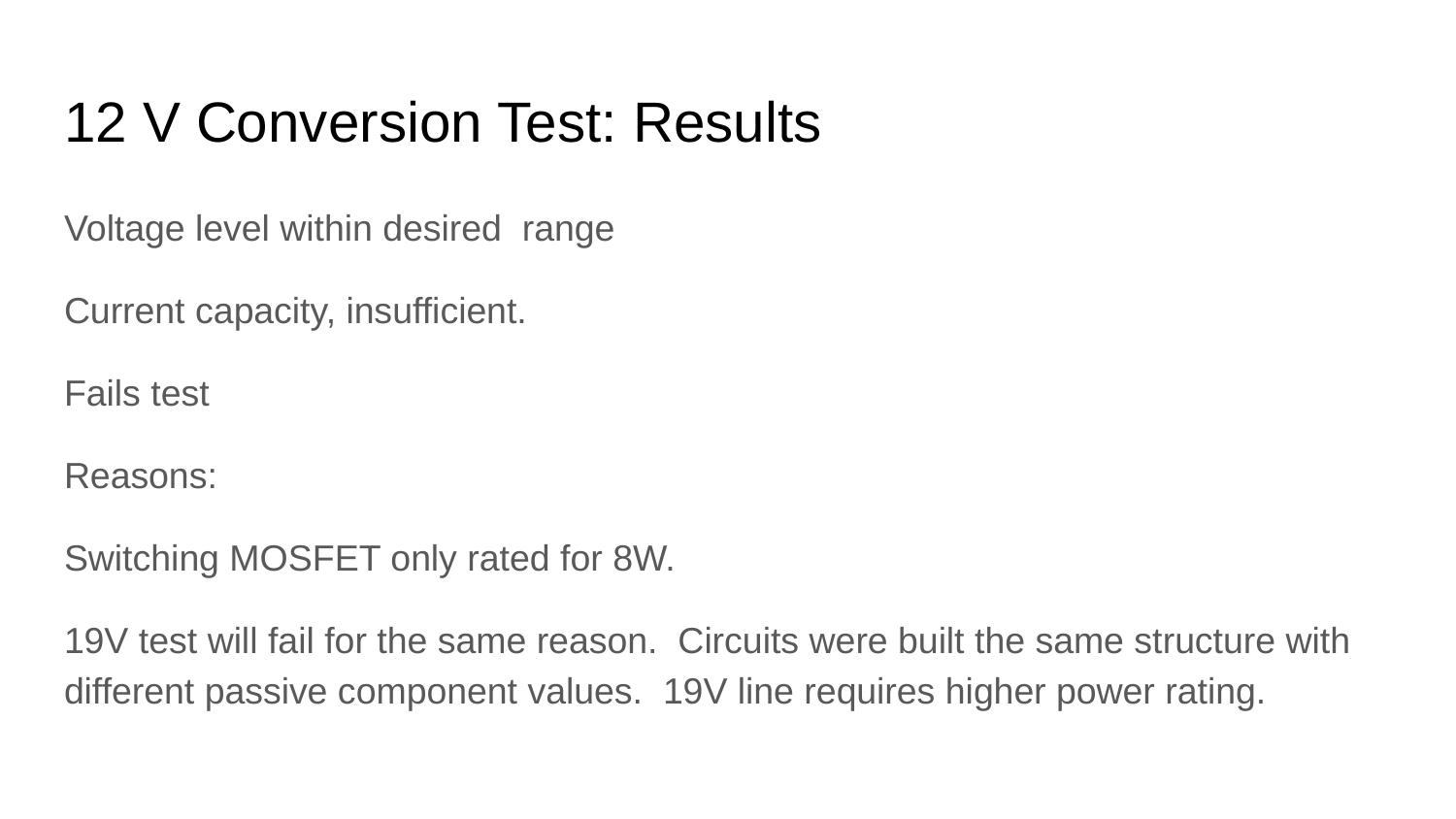

# 12 V Conversion Test: Results
Voltage level within desired  range
Current capacity, insufficient.
Fails test
Reasons:
Switching MOSFET only rated for 8W.
19V test will fail for the same reason.  Circuits were built the same structure with different passive component values.  19V line requires higher power rating.